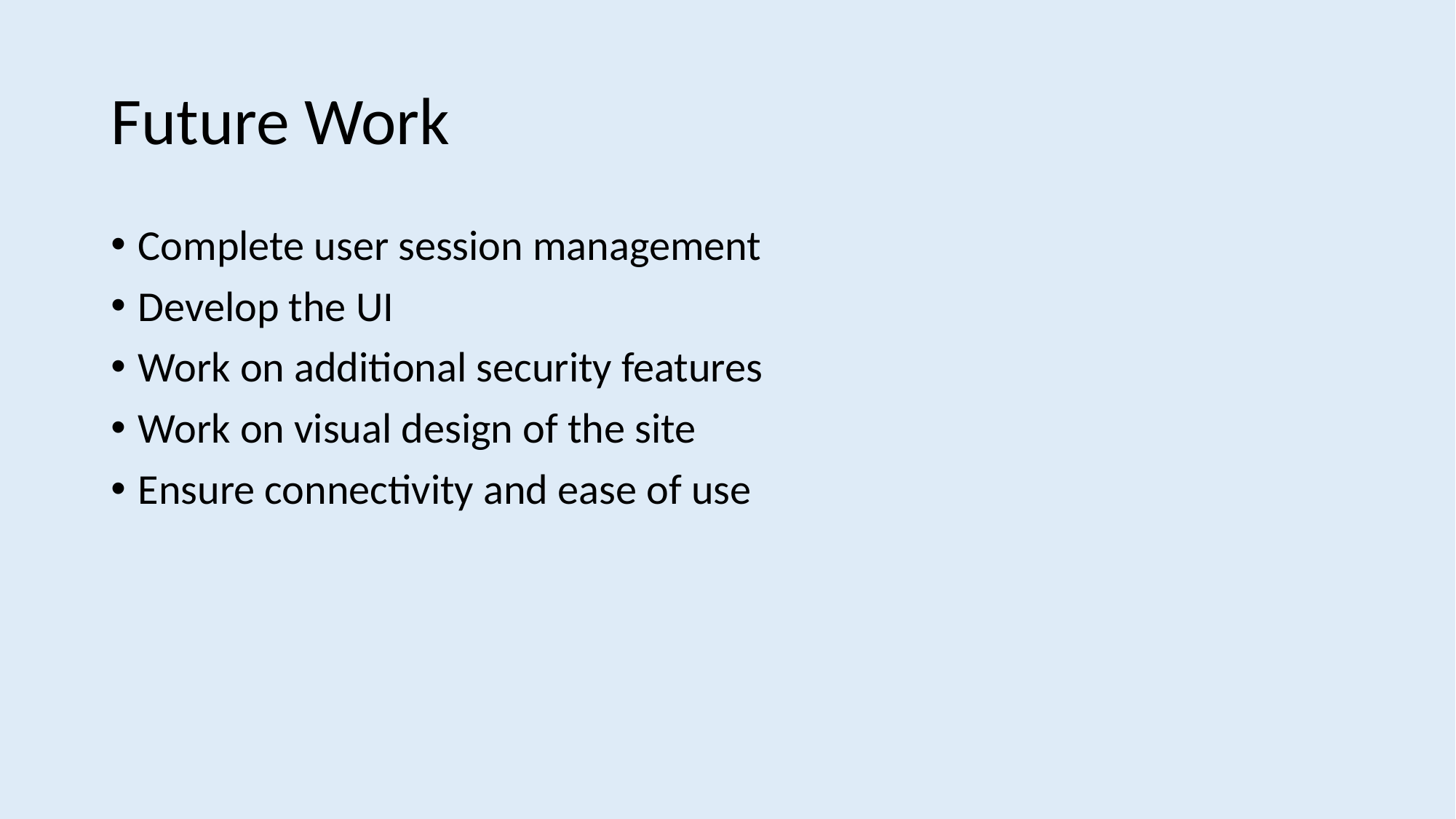

# Future Work
Complete user session management
Develop the UI
Work on additional security features
Work on visual design of the site
Ensure connectivity and ease of use